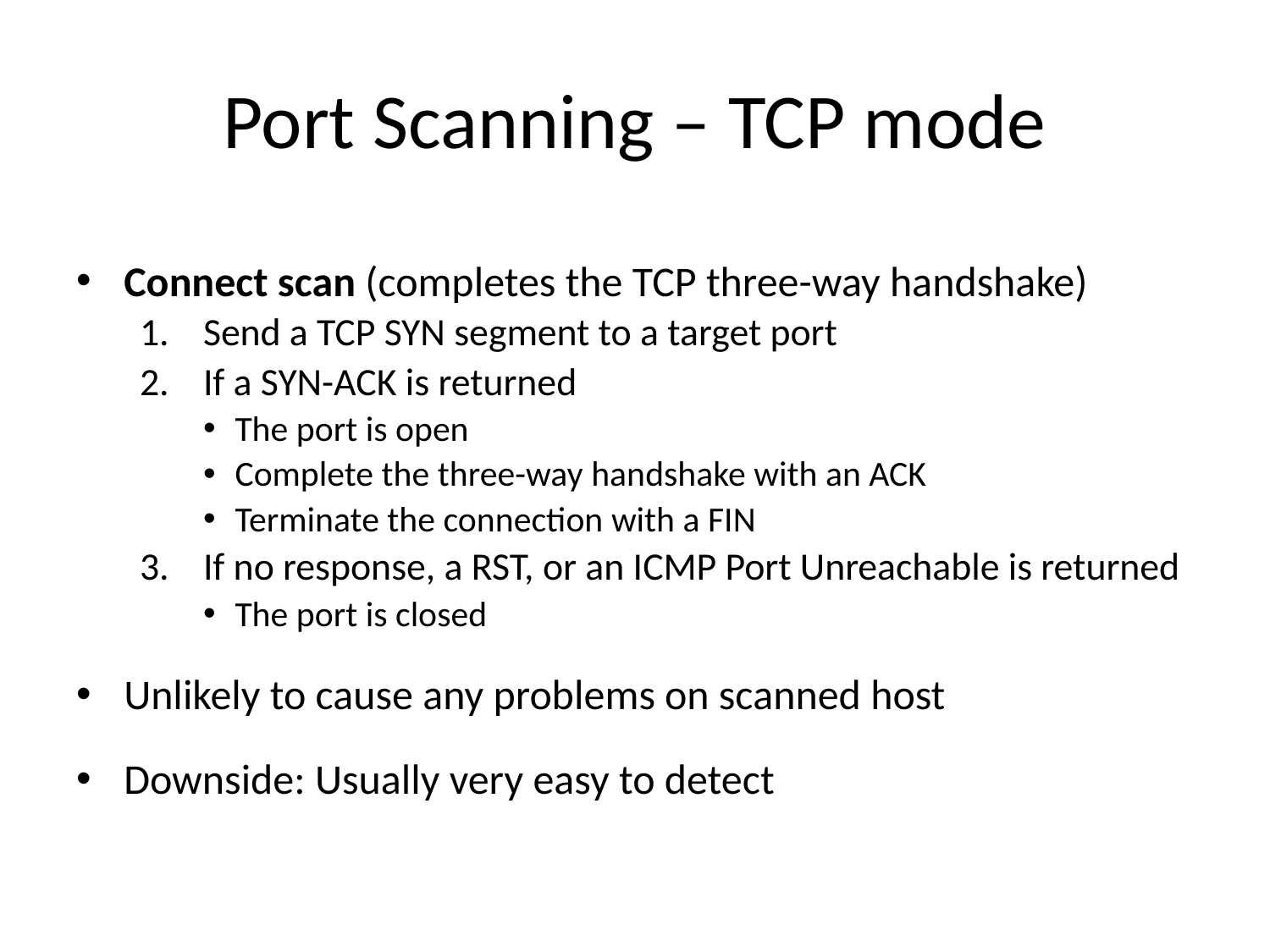

# Port Scanning – TCP mode
Connect scan (completes the TCP three-way handshake)
Send a TCP SYN segment to a target port
If a SYN-ACK is returned
The port is open
Complete the three-way handshake with an ACK
Terminate the connection with a FIN
If no response, a RST, or an ICMP Port Unreachable is returned
The port is closed
Unlikely to cause any problems on scanned host
Downside: Usually very easy to detect